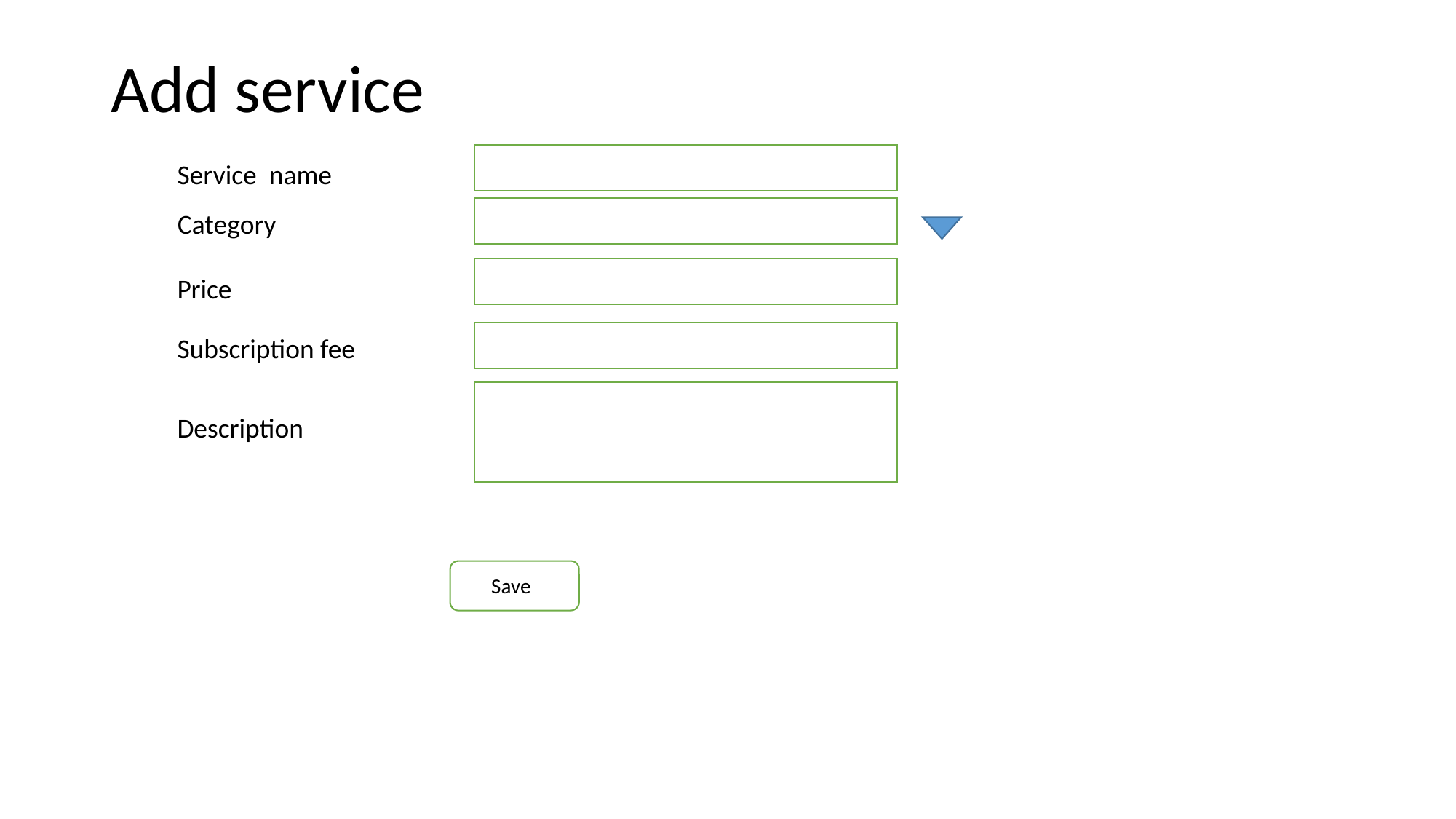

# Add service

Service  name

Category

Price

Subscription fee

Description

Save